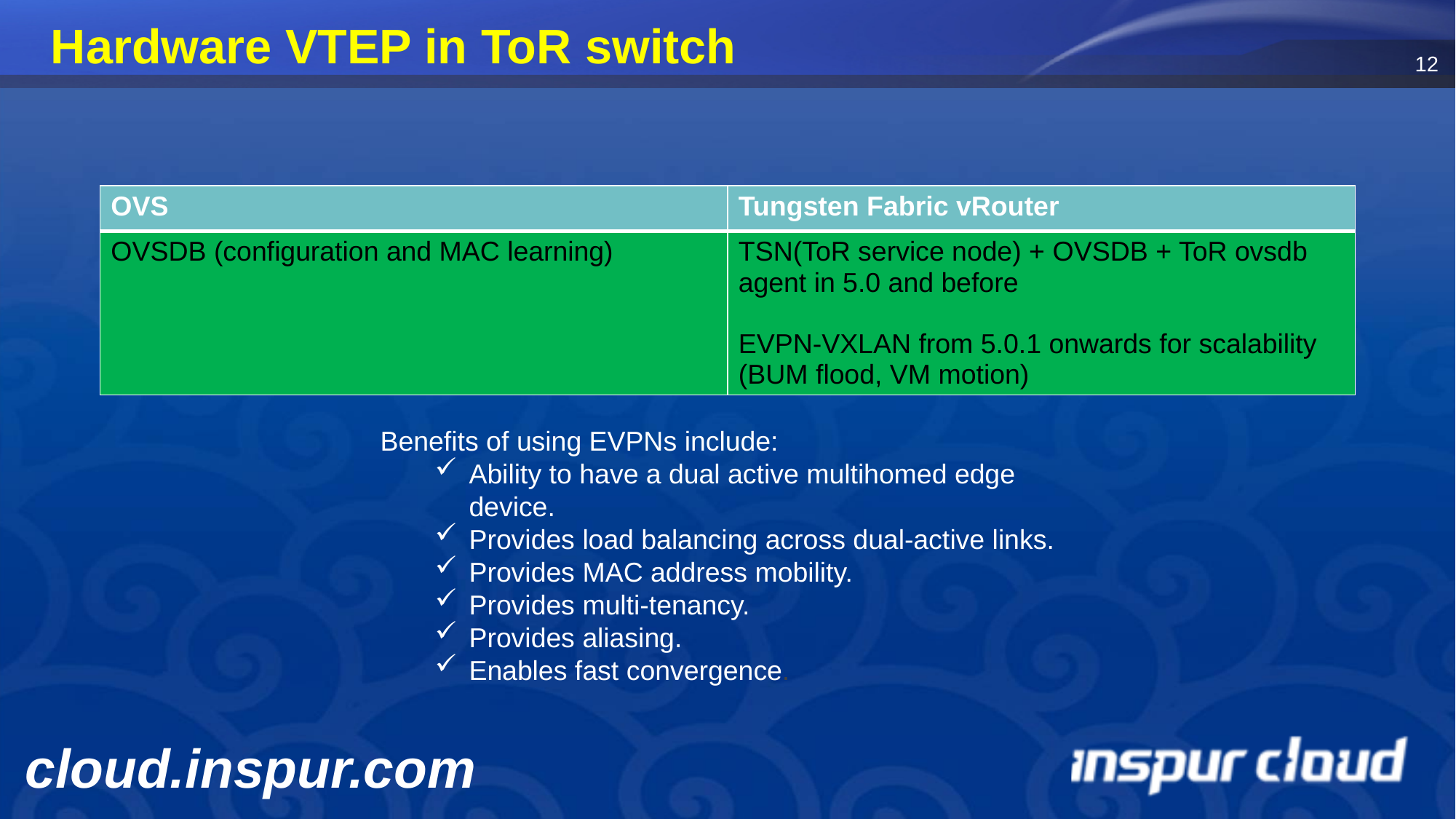

# Hardware VTEP in ToR switch
| OVS | Tungsten Fabric vRouter |
| --- | --- |
| OVSDB (configuration and MAC learning) | TSN(ToR service node) + OVSDB + ToR ovsdb agent in 5.0 and before EVPN-VXLAN from 5.0.1 onwards for scalability (BUM flood, VM motion) |
Benefits of using EVPNs include:
Ability to have a dual active multihomed edge device.
Provides load balancing across dual-active links.
Provides MAC address mobility.
Provides multi-tenancy.
Provides aliasing.
Enables fast convergence.